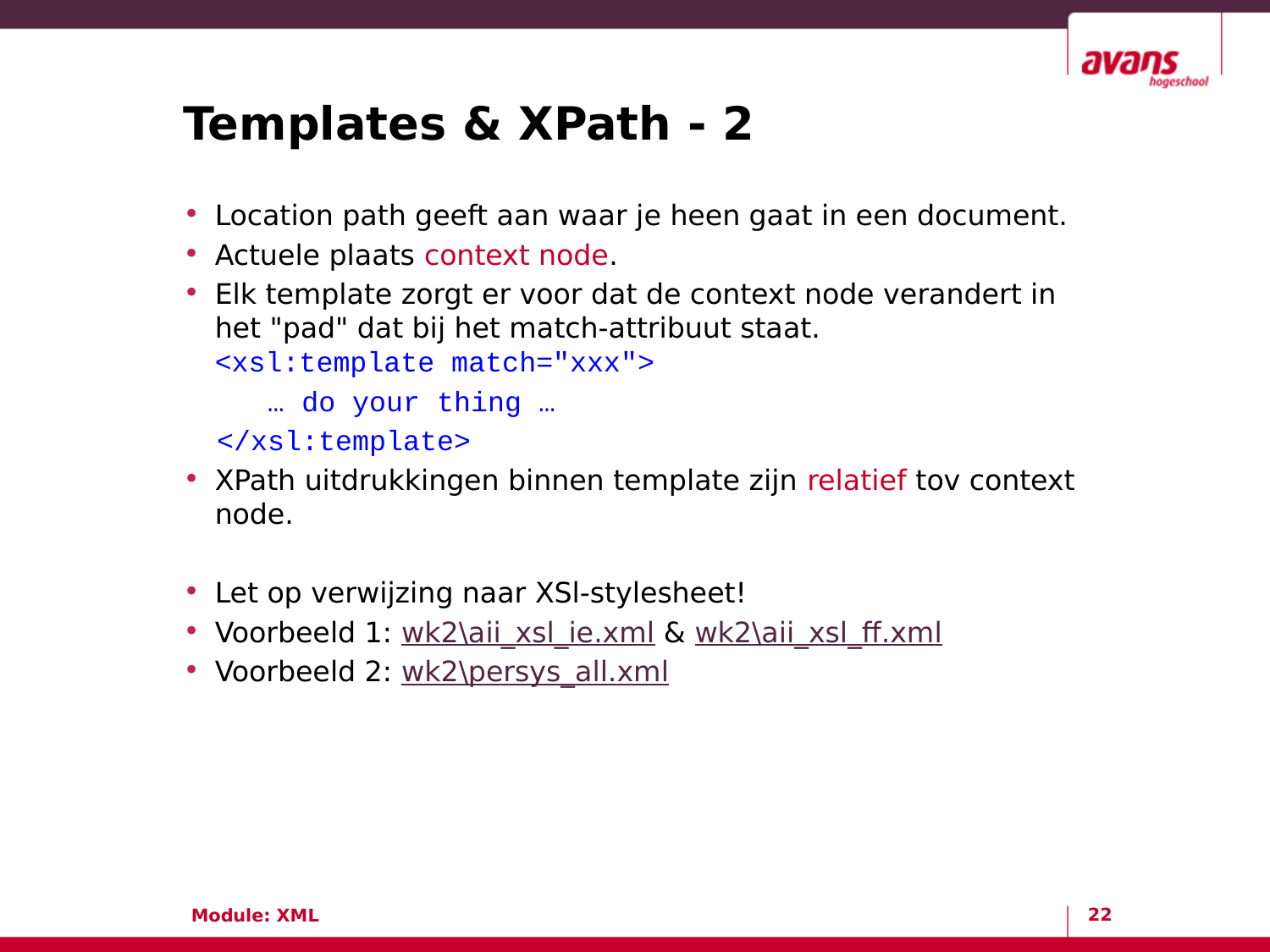

# Templates & XPath - 2
Location path geeft aan waar je heen gaat in een document.
Actuele plaats context node.
Elk template zorgt er voor dat de context node verandert in het "pad" dat bij het match-attribuut staat.
<xsl:template match="xxx">
     … do your thing …
  </xsl:template>
XPath uitdrukkingen binnen template zijn relatief tov context node.

Let op verwijzing naar XSl-stylesheet!
Voorbeeld 1: wk2\aii_xsl_ie.xml & wk2\aii_xsl_ff.xml
Voorbeeld 2: wk2\persys_all.xml
22